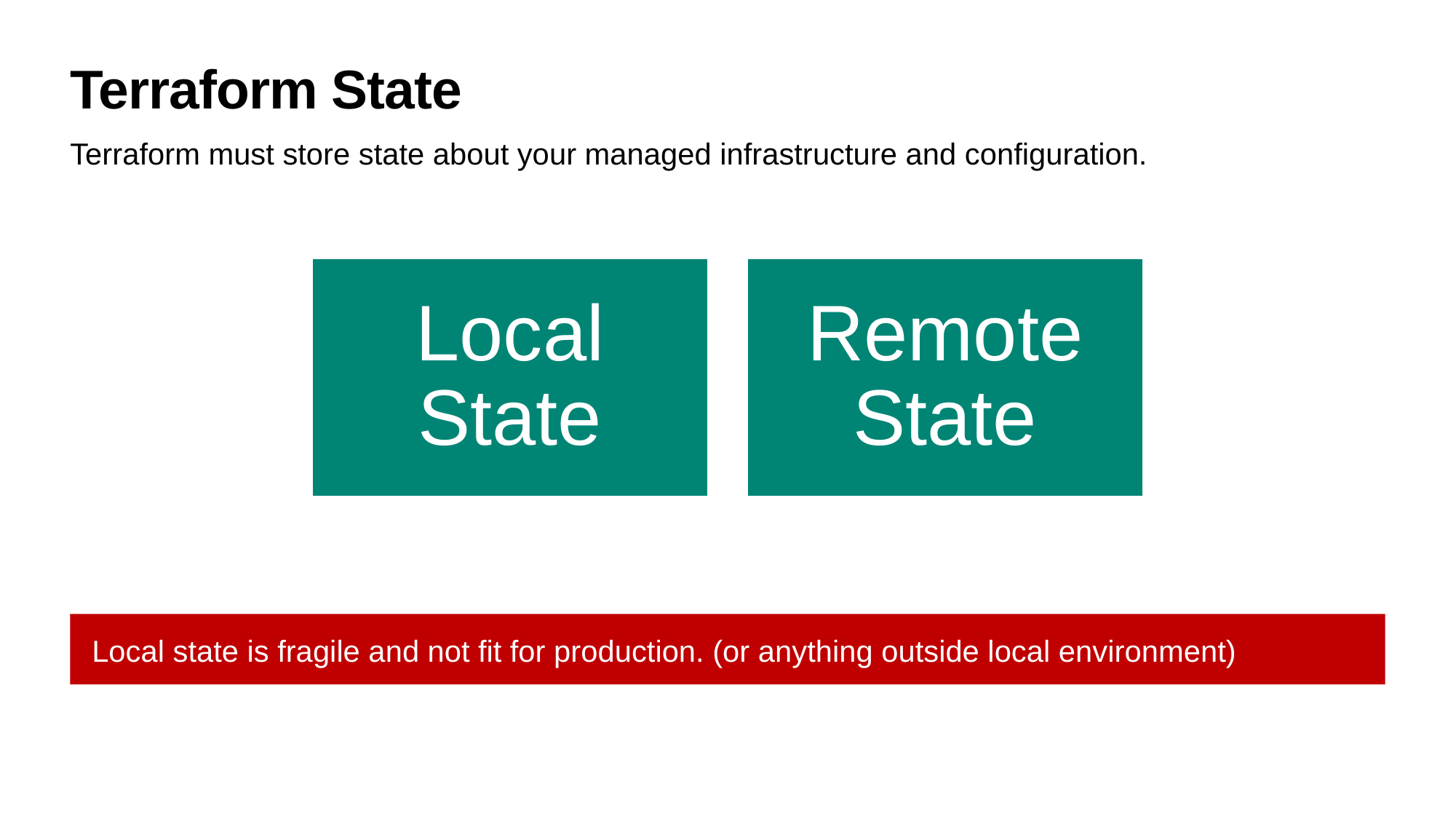

# Terraform State
Terraform must store state about your managed infrastructure and configuration.
Local State
Remote State
Local state is fragile and not fit for production. (or anything outside local environment)